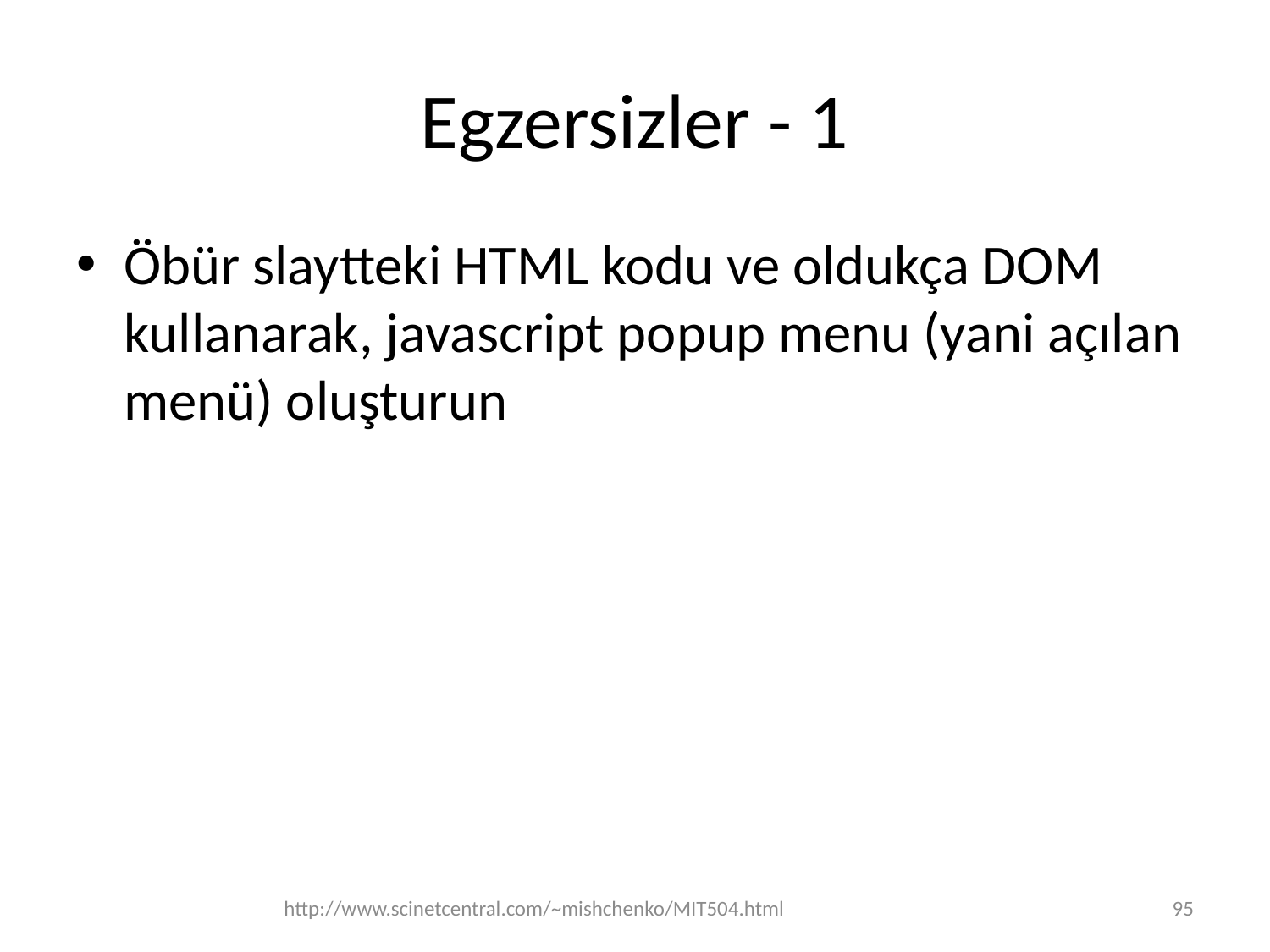

# Egzersizler - 1
Öbür slaytteki HTML kodu ve oldukça DOM kullanarak, javascript popup menu (yani açılan menü) oluşturun
http://www.scinetcentral.com/~mishchenko/MIT504.html
95